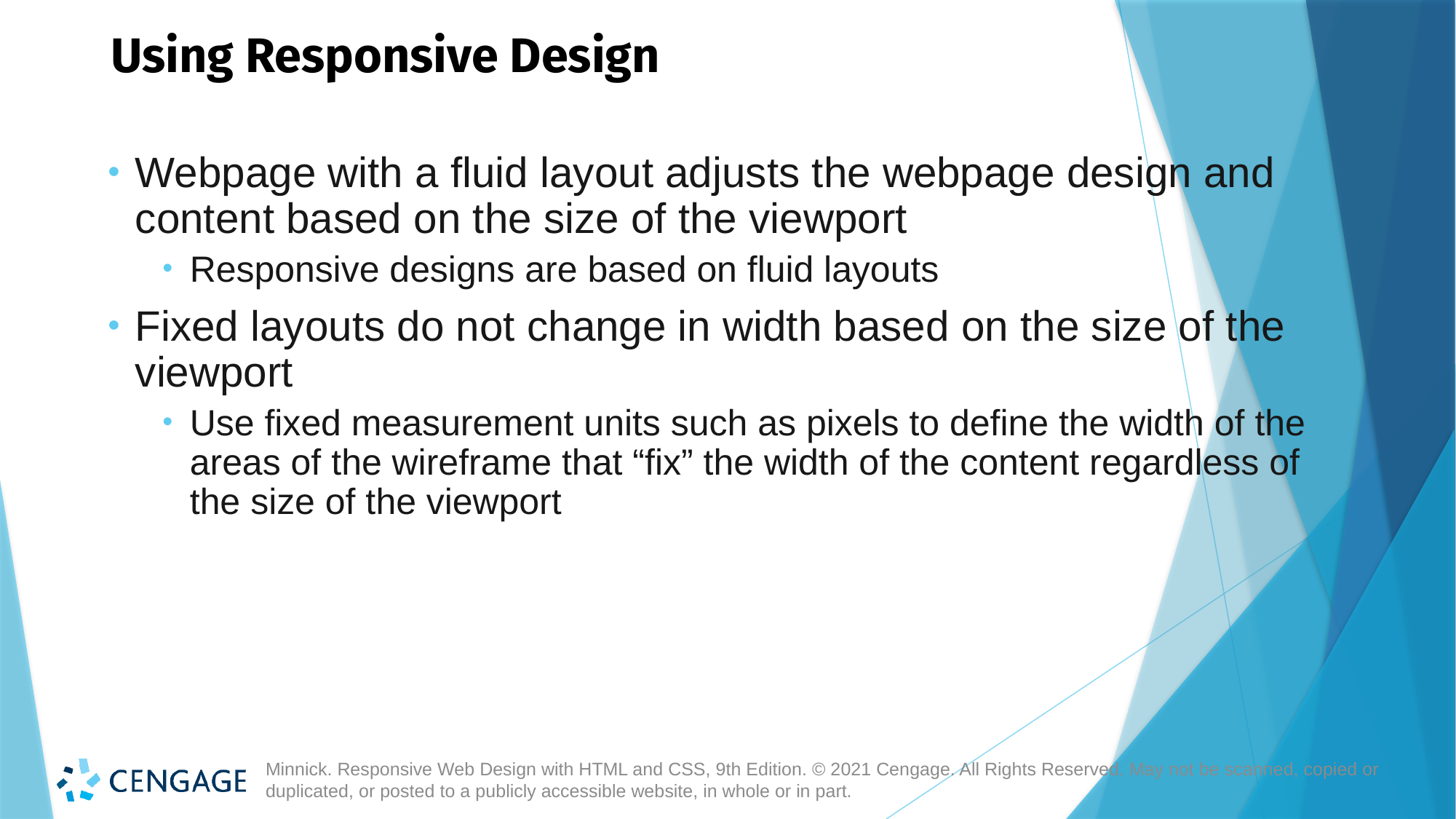

# Using Responsive Design
Webpage with a fluid layout adjusts the webpage design and content based on the size of the viewport
Responsive designs are based on fluid layouts
Fixed layouts do not change in width based on the size of the viewport
Use fixed measurement units such as pixels to define the width of the areas of the wireframe that “fix” the width of the content regardless of the size of the viewport
Minnick. Responsive Web Design with HTML and CSS, 9th Edition. © 2021 Cengage. All Rights Reserved. May not be scanned, copied or duplicated, or posted to a publicly accessible website, in whole or in part.